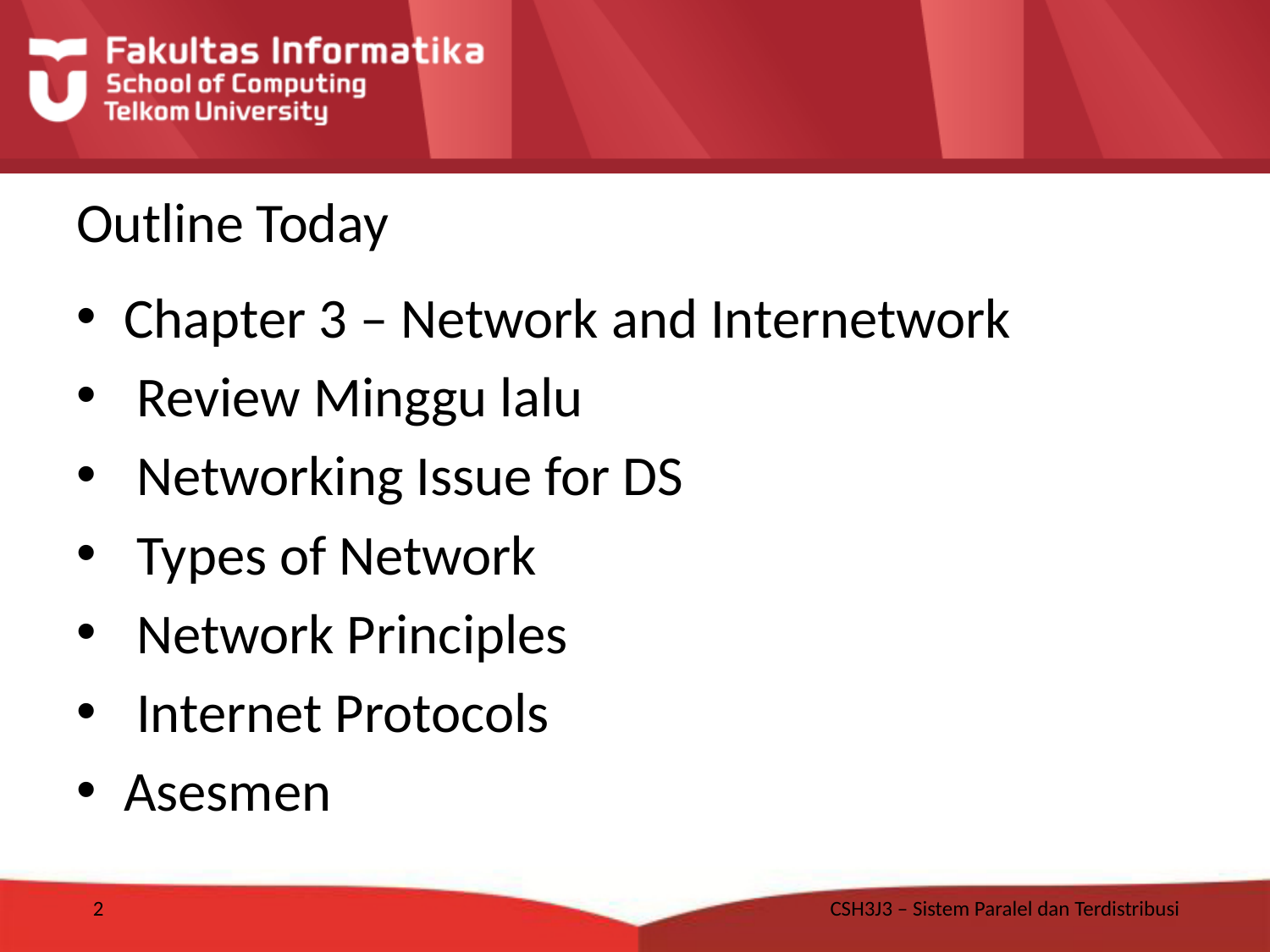

# Outline Today
Chapter 3 – Network and Internetwork
 Review Minggu lalu
 Networking Issue for DS
 Types of Network
 Network Principles
 Internet Protocols
Asesmen
2
CSH3J3 – Sistem Paralel dan Terdistribusi